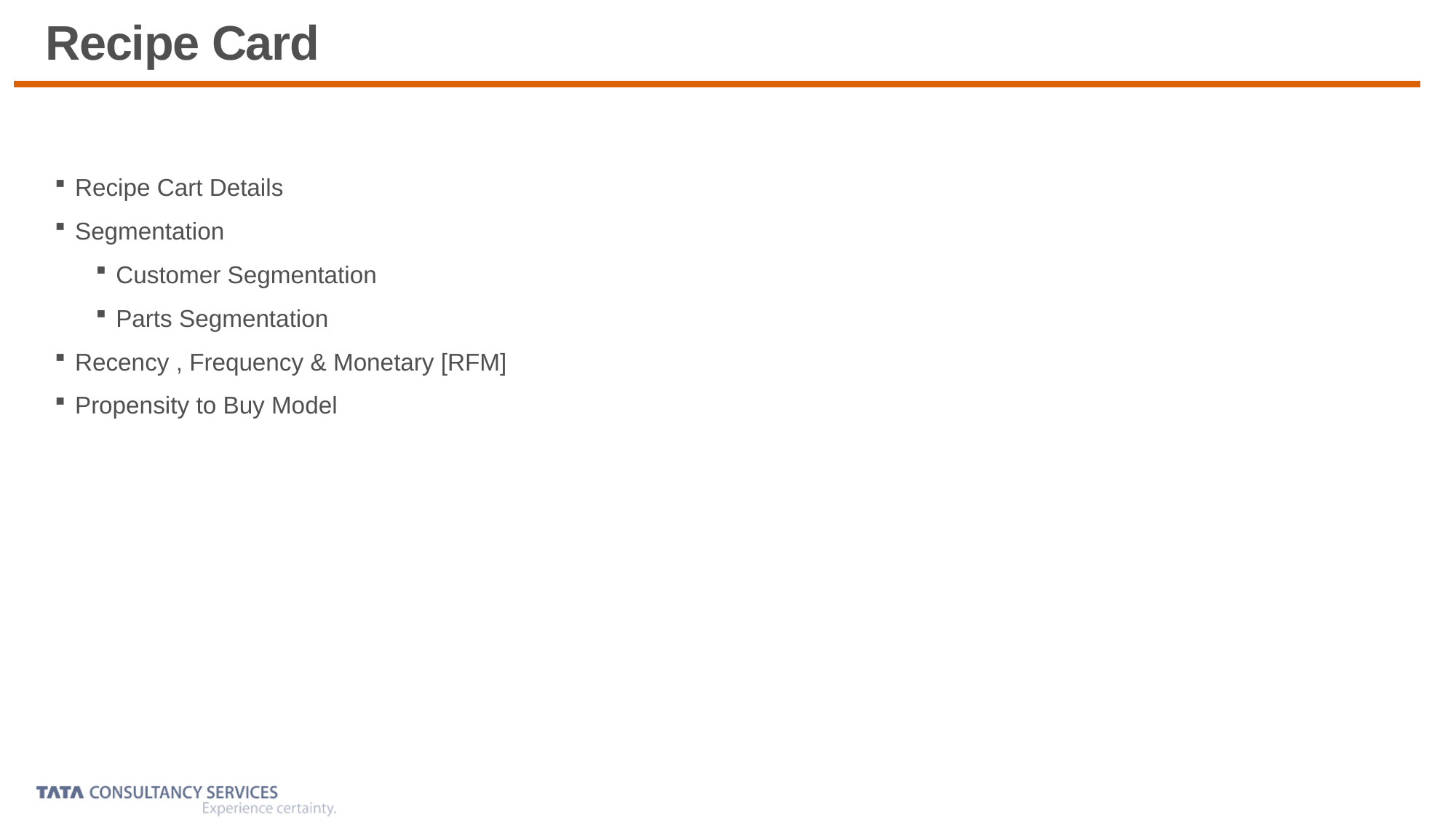

# Recipe Card
Recipe Cart Details
Segmentation
Customer Segmentation
Parts Segmentation
Recency , Frequency & Monetary [RFM]
Propensity to Buy Model